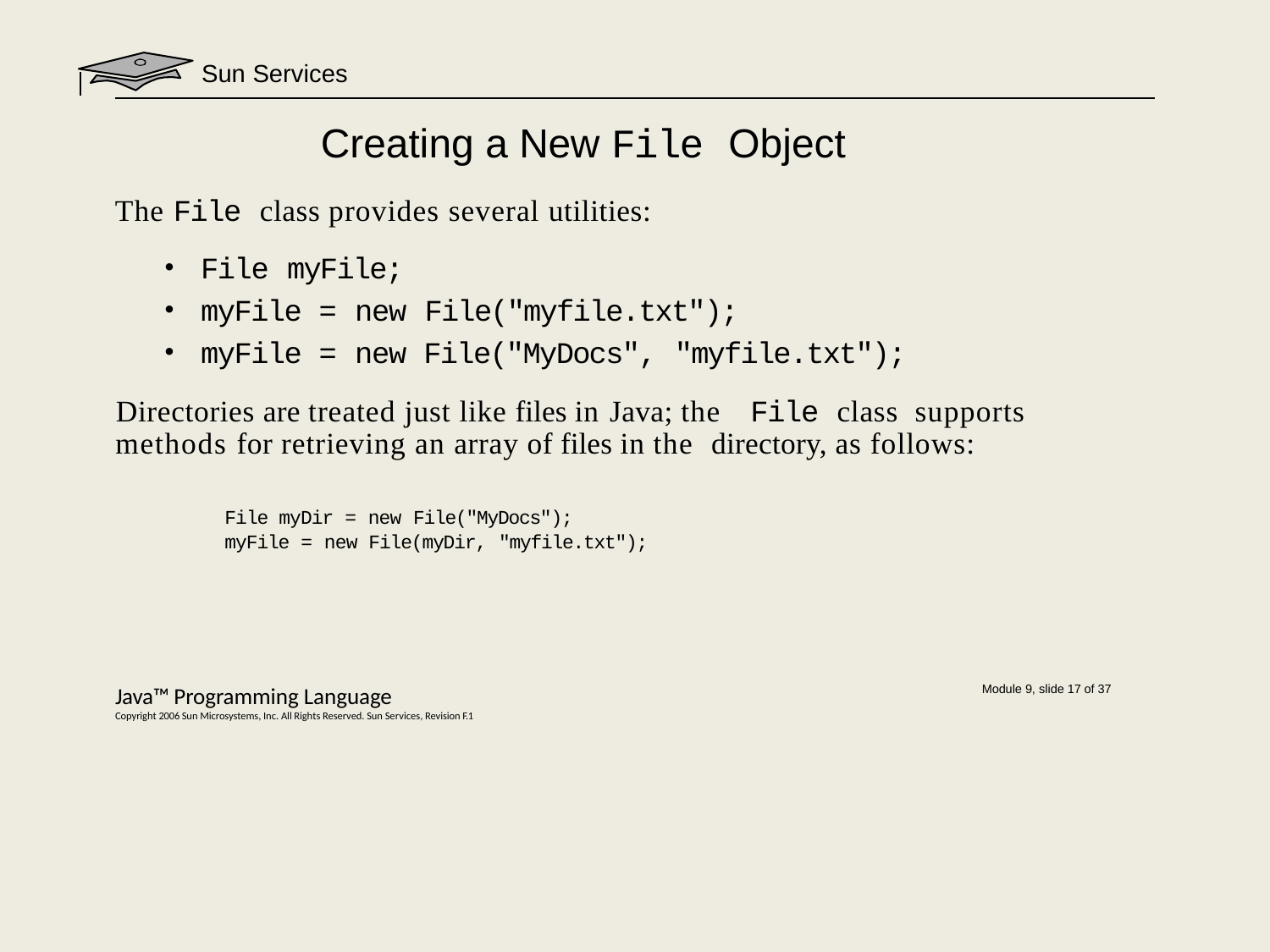

Sun Services

# Creating a New File Object
The File class provides several utilities:
File myFile;
myFile = new File("myfile.txt");
myFile = new File("MyDocs", "myfile.txt");
Directories are treated just like files in Java; the	File class  supports methods for retrieving an array of files in the  directory, as follows:
File myDir = new File("MyDocs");
myFile = new File(myDir, "myfile.txt");
Java™ Programming Language
Copyright 2006 Sun Microsystems, Inc. All Rights Reserved. Sun Services, Revision F.1
Module 9, slide 17 of 37